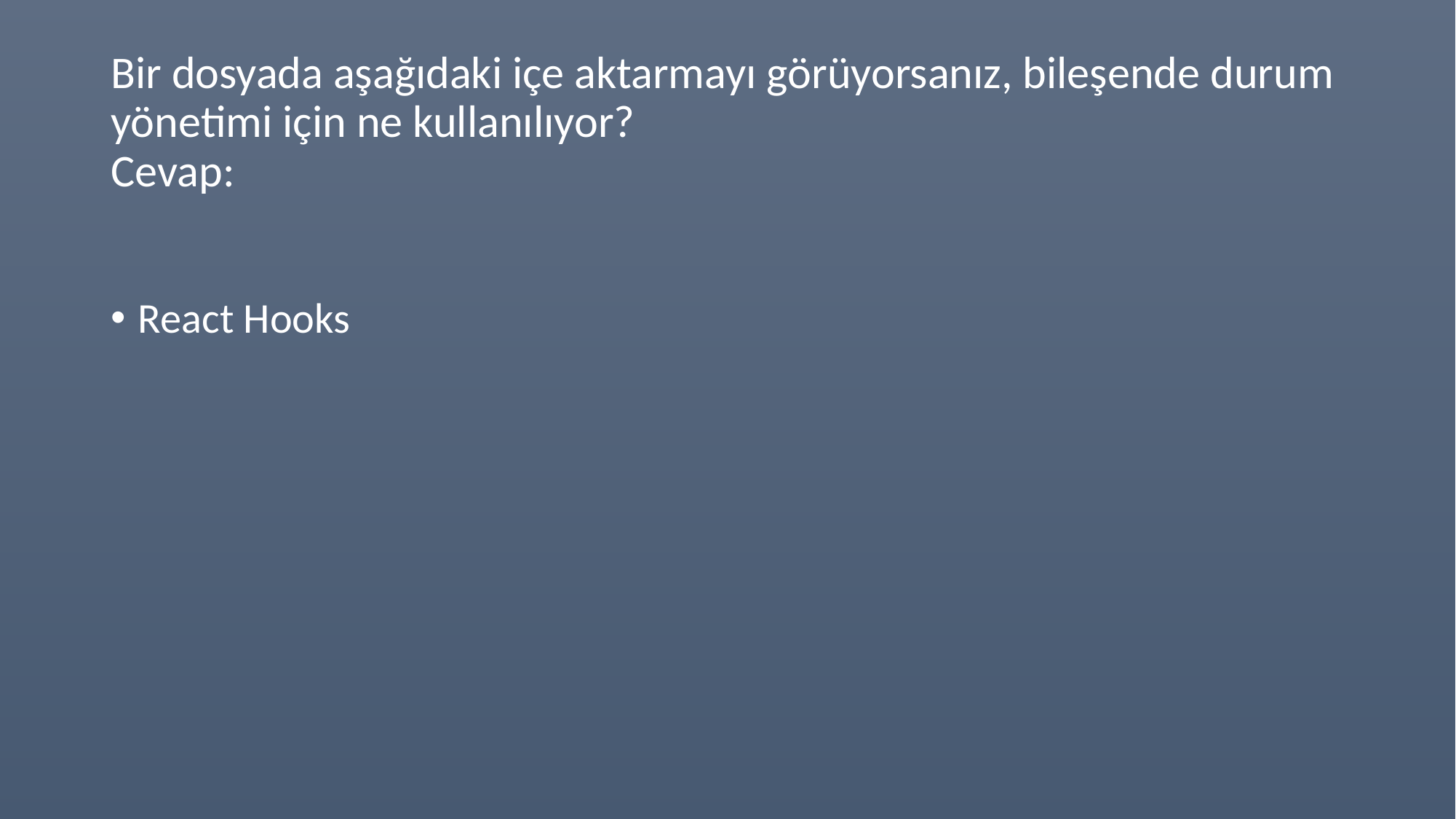

# Bir dosyada aşağıdaki içe aktarmayı görüyorsanız, bileşende durum yönetimi için ne kullanılıyor? Cevap:
React Hooks